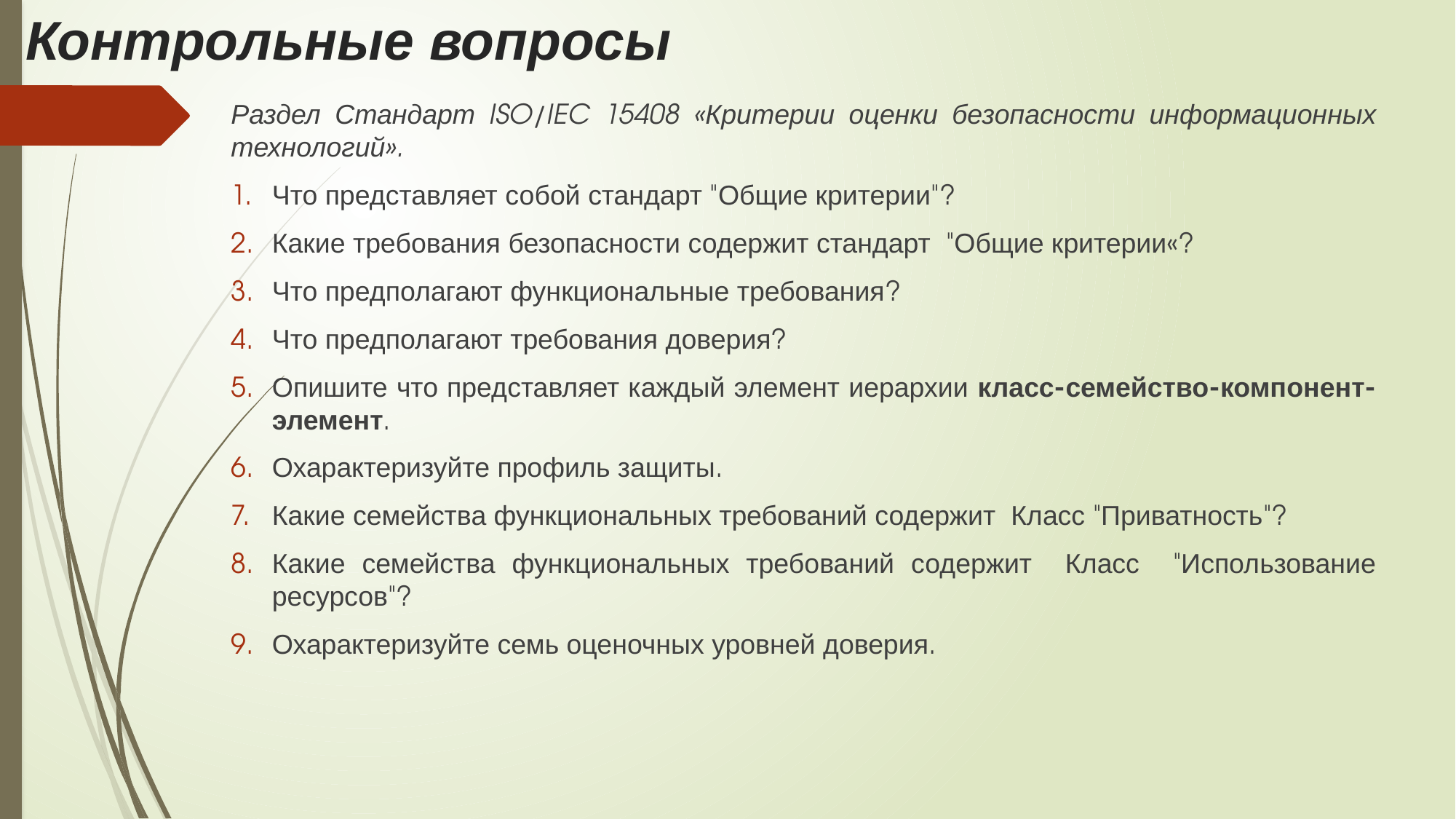

# Контрольные вопросы
Раздел Стандарт ISO/IEC 15408 «Критерии оценки безопасности информационных технологий».
Что представляет собой стандарт "Общие критерии"?
Какие требования безопасности содержит стандарт  "Общие критерии«?
Что предполагают функциональные требования?
Что предполагают требования доверия?
Опишите что представляет каждый элемент иерархии класс-семейство-компонент-элемент.
Охарактеризуйте профиль защиты.
Какие семейства функциональных требований содержит  Класс "Приватность"?
Какие семейства функциональных требований содержит  Класс  "Использование ресурсов"?
Охарактеризуйте семь оценочных уровней доверия.